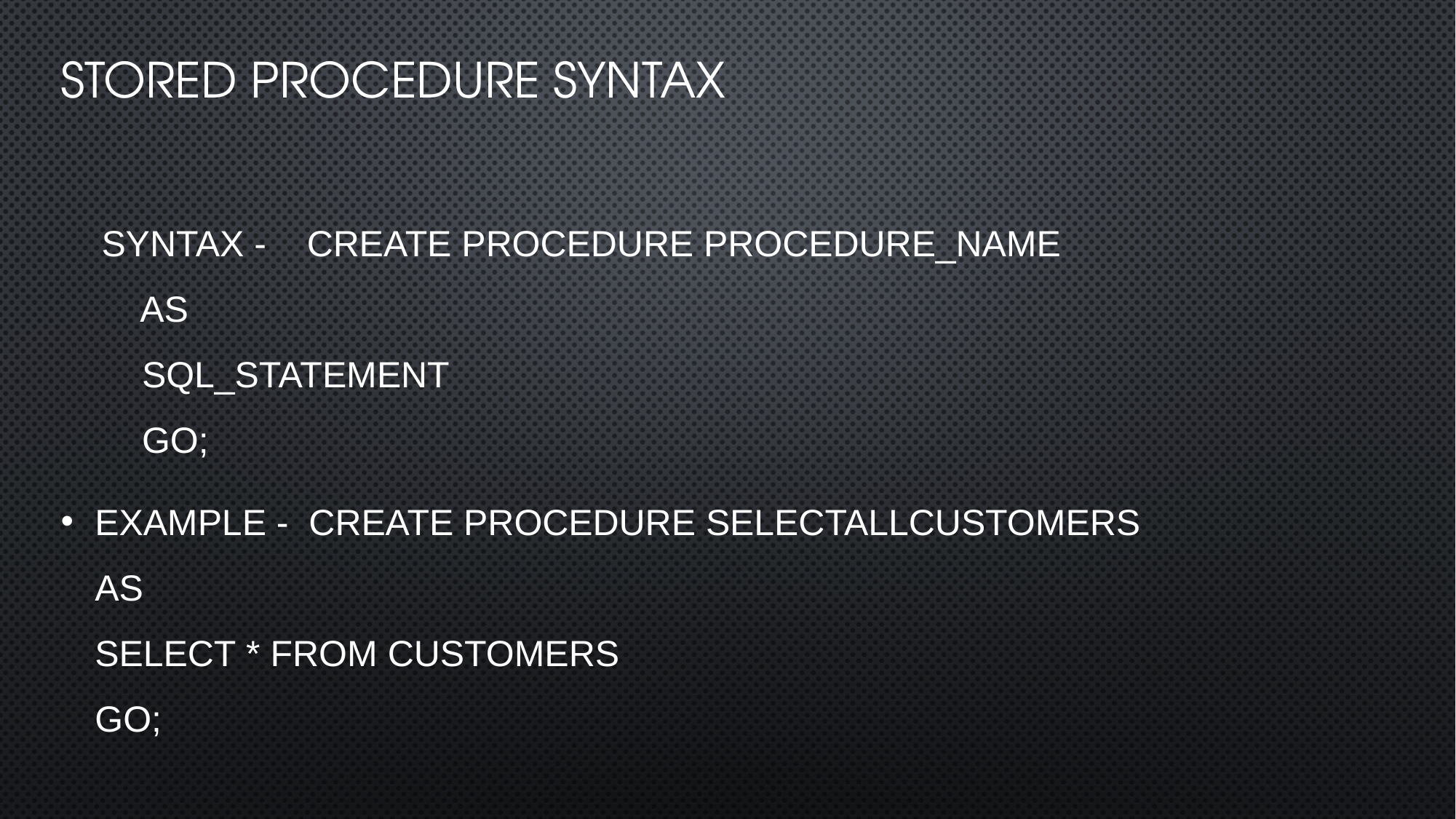

# STORED procedure syntax
    SYNTAX -    CREATE PROCEDURE procedure_name
        AS
        sql_statement
        GO;
EXAMPLE -  CREATE PROCEDURE SelectAllCustomers
AS
SELECT * FROM Customers
GO;